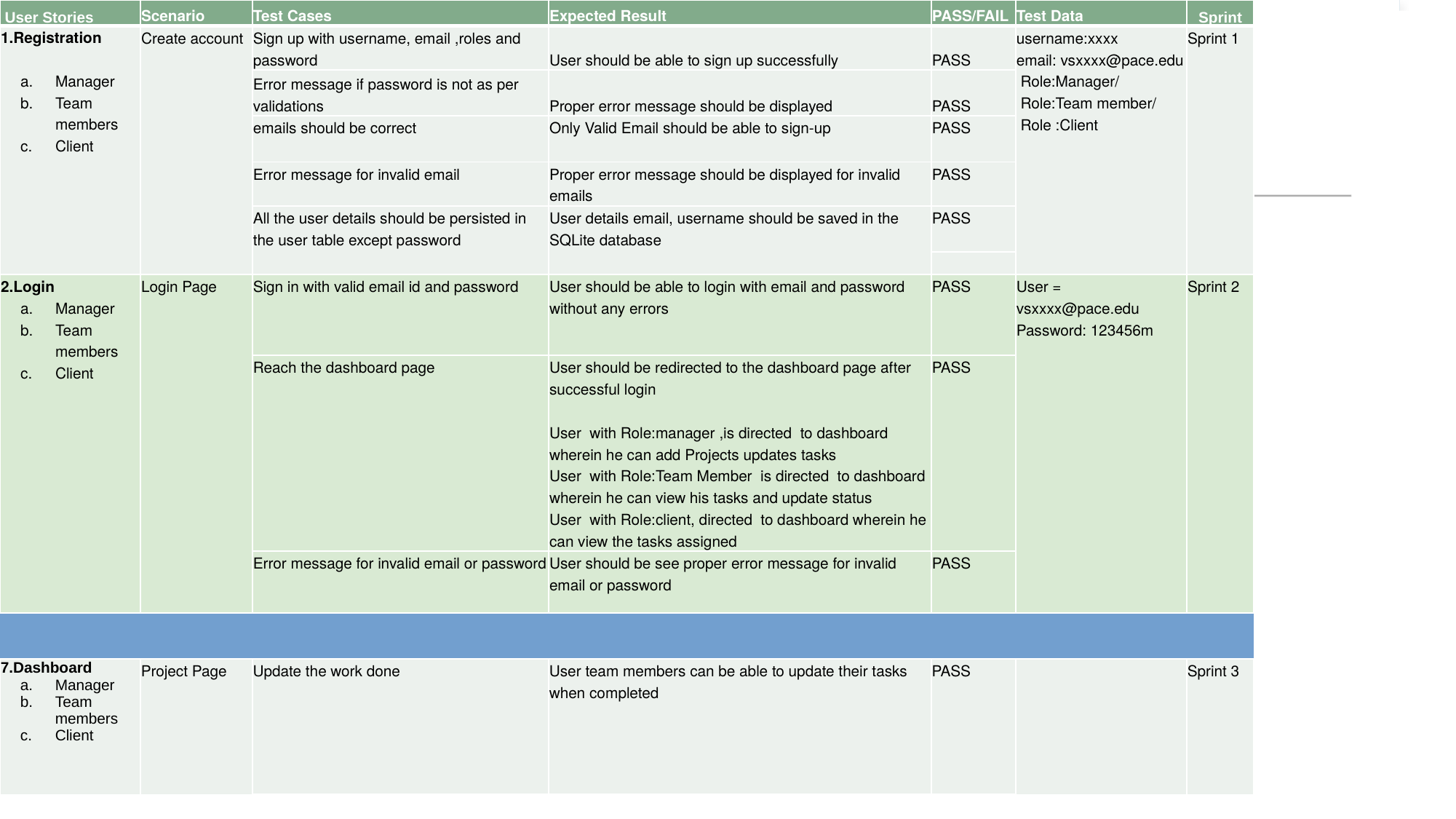

# Test Cases

| User Stories | Scenario | Test Cases | Expected Result | PASS/FAIL | Test Data | Sprint |
| --- | --- | --- | --- | --- | --- | --- |
| 1.Registration Manager Team members Client | Create account | Sign up with username, email ,roles and password | User should be able to sign up successfully | PASS | username:xxxx email: vsxxxx@pace.edu  Role:Manager/  Role:Team member/  Role :Client | Sprint 1 |
|  |  | Error message if password is not as per validations | Proper error message should be displayed | PASS |  |  |
|  |  | emails should be correct | Only Valid Email should be able to sign-up | PASS |  |  |
|  |  | Error message for invalid email | Proper error message should be displayed for invalid emails | PASS |  |  |
|  |  | All the user details should be persisted in the user table except password | User details email, username should be saved in the SQLite database | PASS |  |  |
|  |  |  |  |  |  |  |
| 2.Login Manager Team members Client | Login Page | Sign in with valid email id and password | User should be able to login with email and password without any errors | PASS | User = vsxxxx@pace.edu Password: 123456m | Sprint 2 |
|  |  | Reach the dashboard page | User should be redirected to the dashboard page after successful login User with Role:manager ,is directed to dashboard wherein he can add Projects updates tasks User with Role:Team Member is directed to dashboard wherein he can view his tasks and update status User with Role:client, directed to dashboard wherein he can view the tasks assigned | PASS |  |  |
|  |  | Error message for invalid email or password | User should be see proper error message for invalid email or password | PASS |  |  |
|  |  |  |  |  |  |  |
| 7.Dashboard Manager Team members Client | Project Page | Update the work done | User team members can be able to update their tasks when completed | PASS |  | Sprint 3 |
|  |  | View the progress | User team members and Manager can be able to view the progress of the tasks for the project | PASS |  |  |